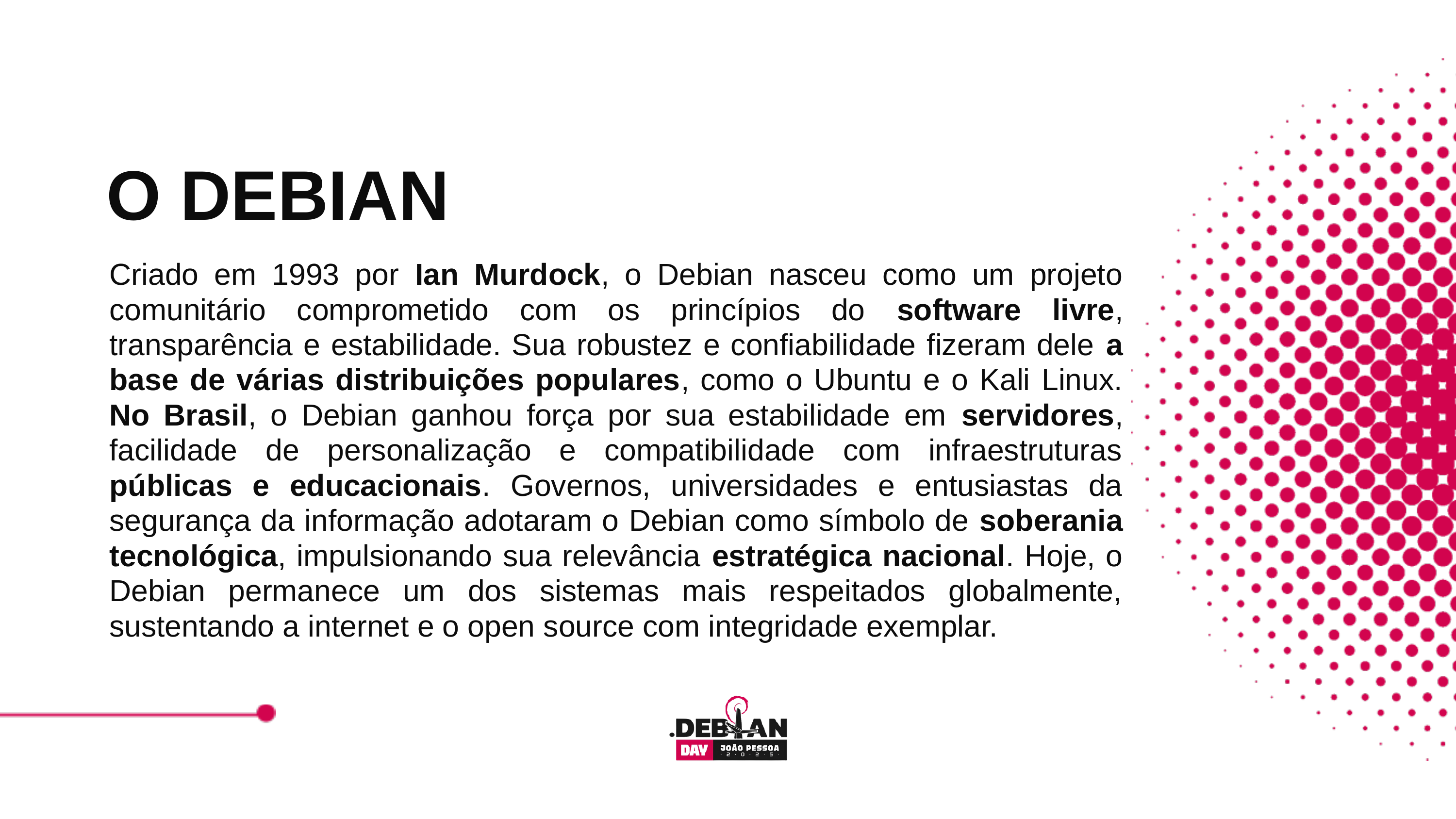

O DEBIAN
Criado em 1993 por Ian Murdock, o Debian nasceu como um projeto comunitário comprometido com os princípios do software livre, transparência e estabilidade. Sua robustez e confiabilidade fizeram dele a base de várias distribuições populares, como o Ubuntu e o Kali Linux. No Brasil, o Debian ganhou força por sua estabilidade em servidores, facilidade de personalização e compatibilidade com infraestruturas públicas e educacionais. Governos, universidades e entusiastas da segurança da informação adotaram o Debian como símbolo de soberania tecnológica, impulsionando sua relevância estratégica nacional. Hoje, o Debian permanece um dos sistemas mais respeitados globalmente, sustentando a internet e o open source com integridade exemplar.